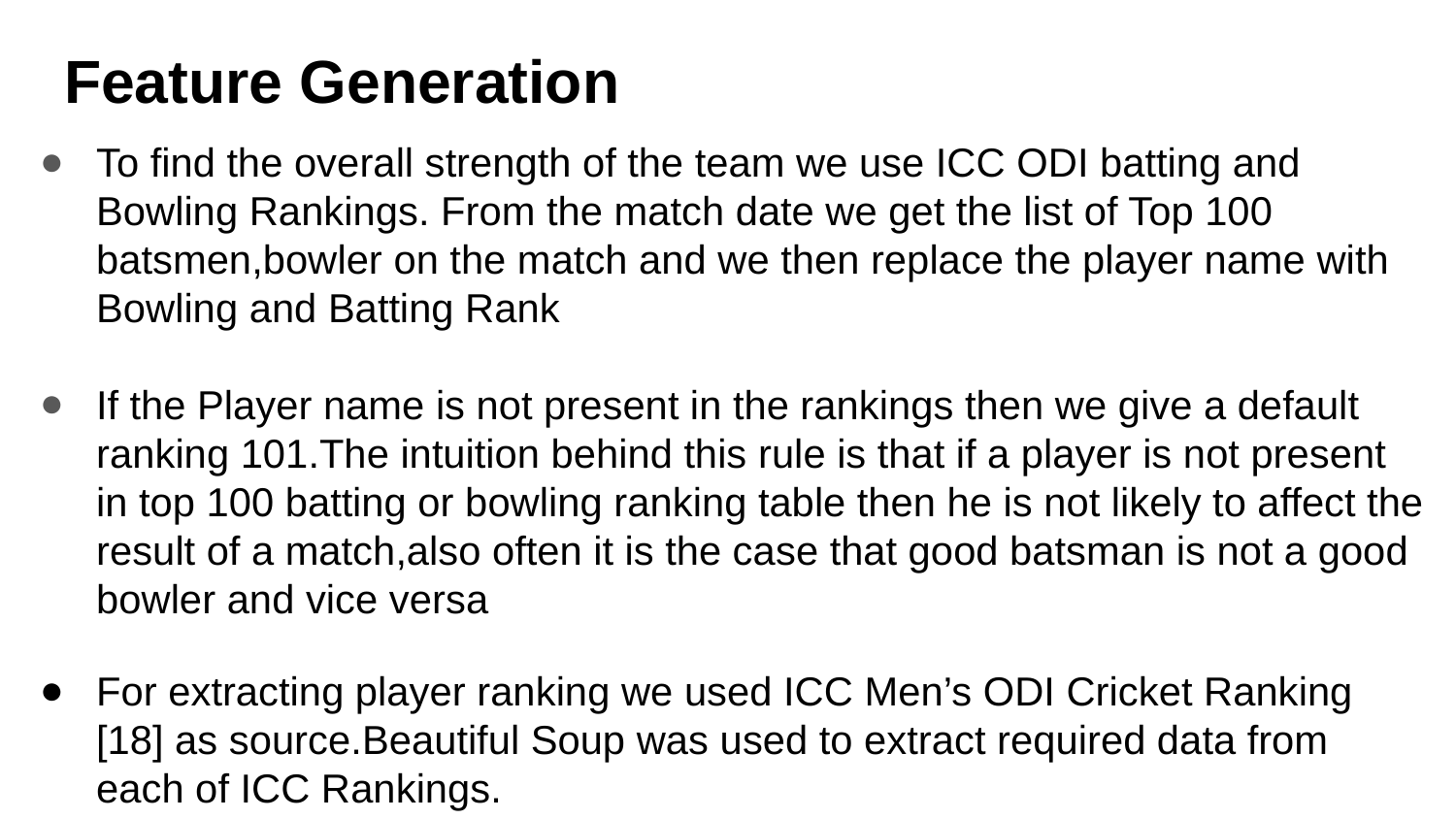

# Feature Generation
To find the overall strength of the team we use ICC ODI batting and Bowling Rankings. From the match date we get the list of Top 100 batsmen,bowler on the match and we then replace the player name with Bowling and Batting Rank

If the Player name is not present in the rankings then we give a default ranking 101.The intuition behind this rule is that if a player is not present in top 100 batting or bowling ranking table then he is not likely to affect the result of a match,also often it is the case that good batsman is not a good bowler and vice versa

For extracting player ranking we used ICC Men’s ODI Cricket Ranking [18] as source.Beautiful Soup was used to extract required data from each of ICC Rankings.